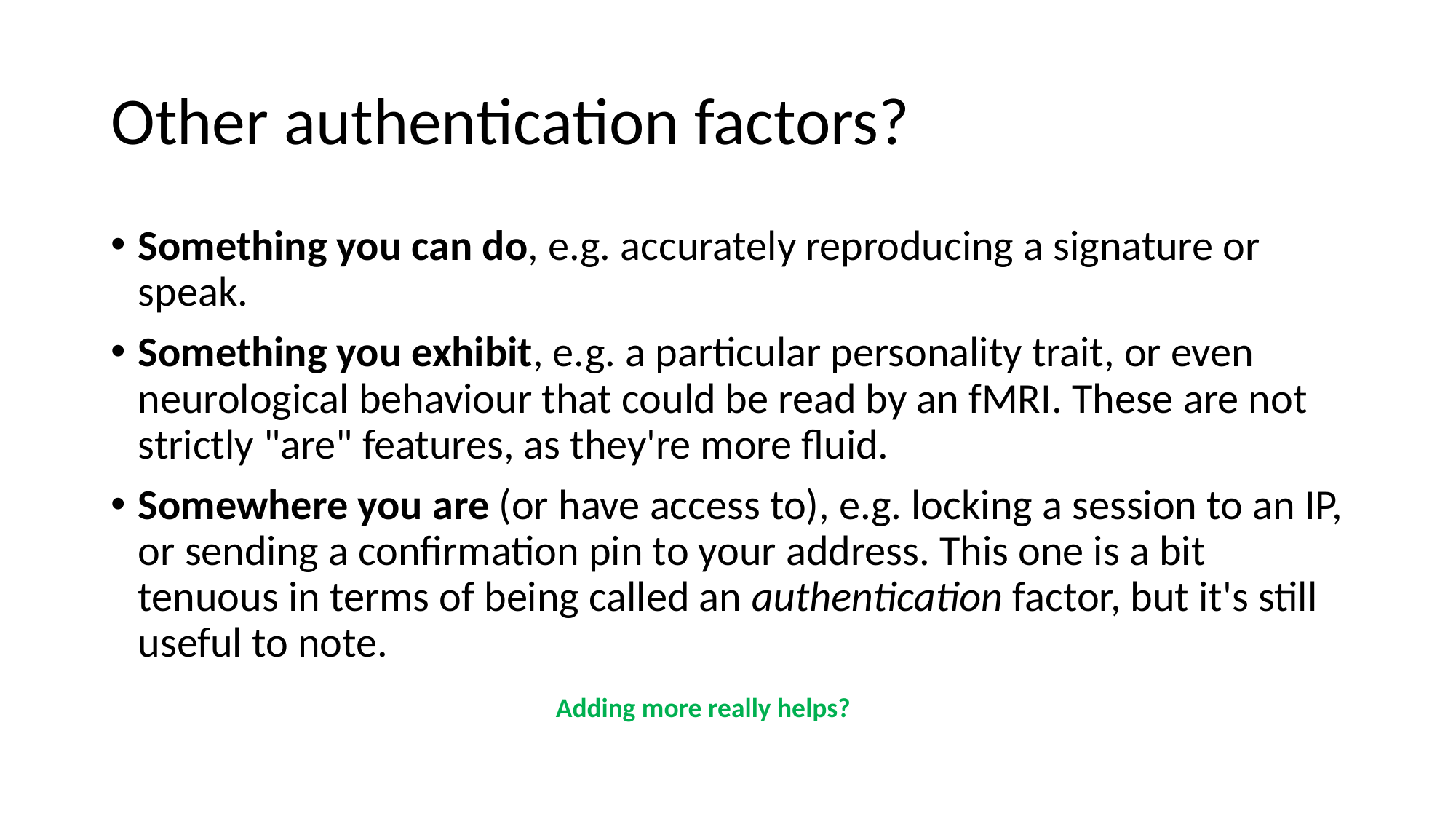

# Other authentication factors?
Something you can do, e.g. accurately reproducing a signature or speak.
Something you exhibit, e.g. a particular personality trait, or even neurological behaviour that could be read by an fMRI. These are not strictly "are" features, as they're more fluid.
Somewhere you are (or have access to), e.g. locking a session to an IP, or sending a confirmation pin to your address. This one is a bit tenuous in terms of being called an authentication factor, but it's still useful to note.

Adding more really helps?